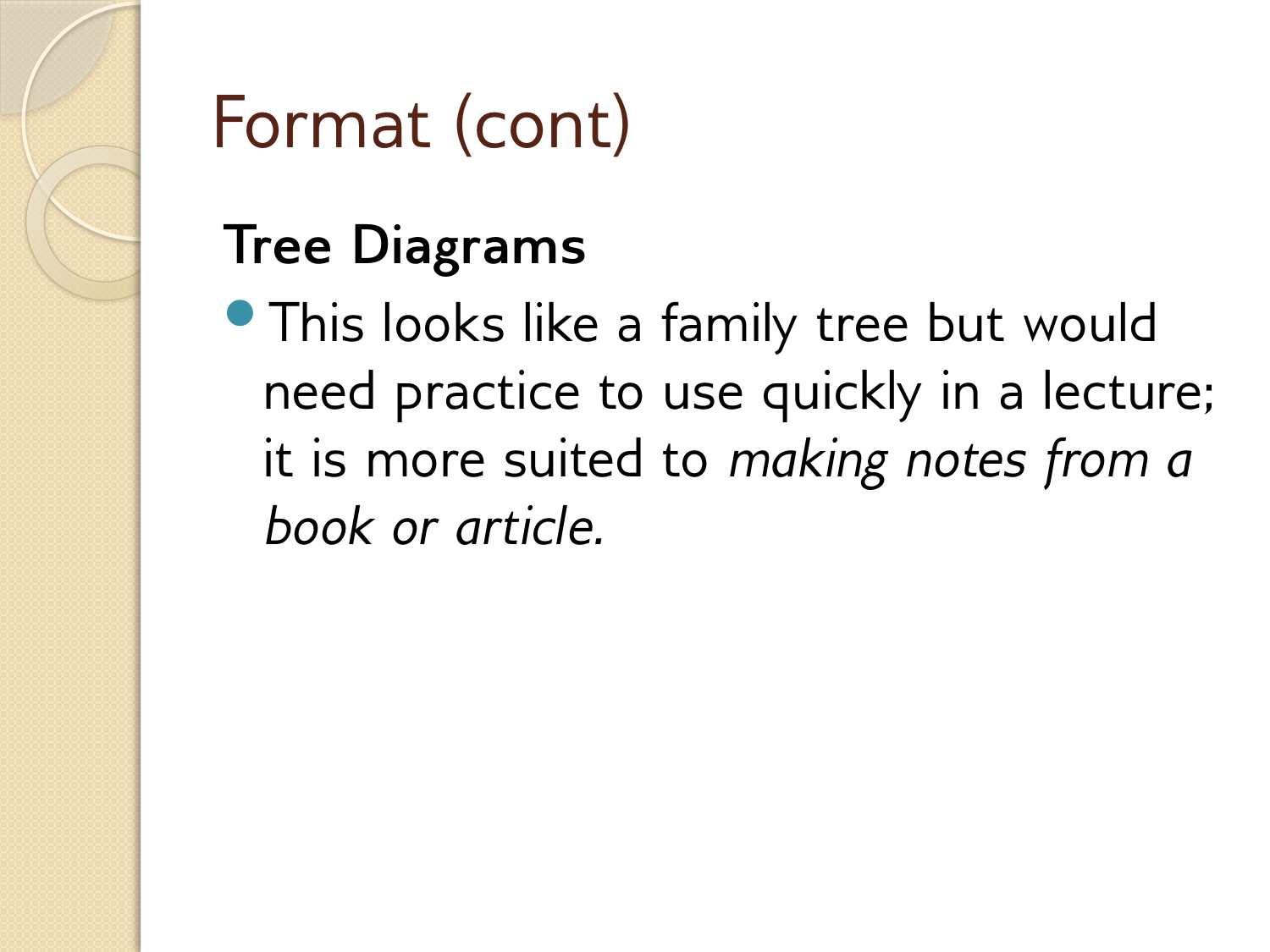

# Format (cont)
Tree Diagrams
This looks like a family tree but would need practice to use quickly in a lecture; it is more suited to making notes from a book or article.